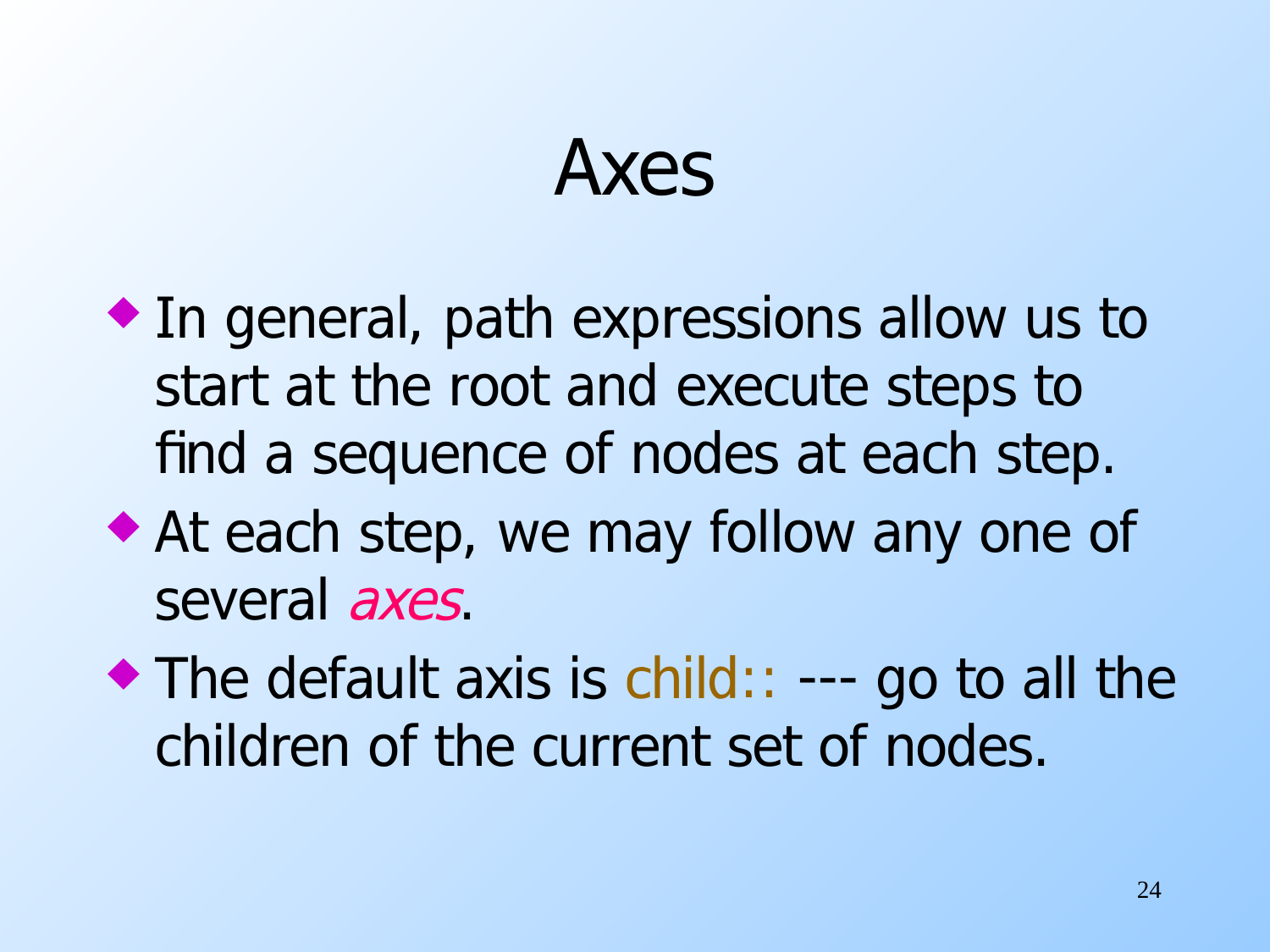

# Axes
In general, path expressions allow us to start at the root and execute steps to find a sequence of nodes at each step.
At each step, we may follow any one of several axes.
The default axis is child:: --- go to all the children of the current set of nodes.
24